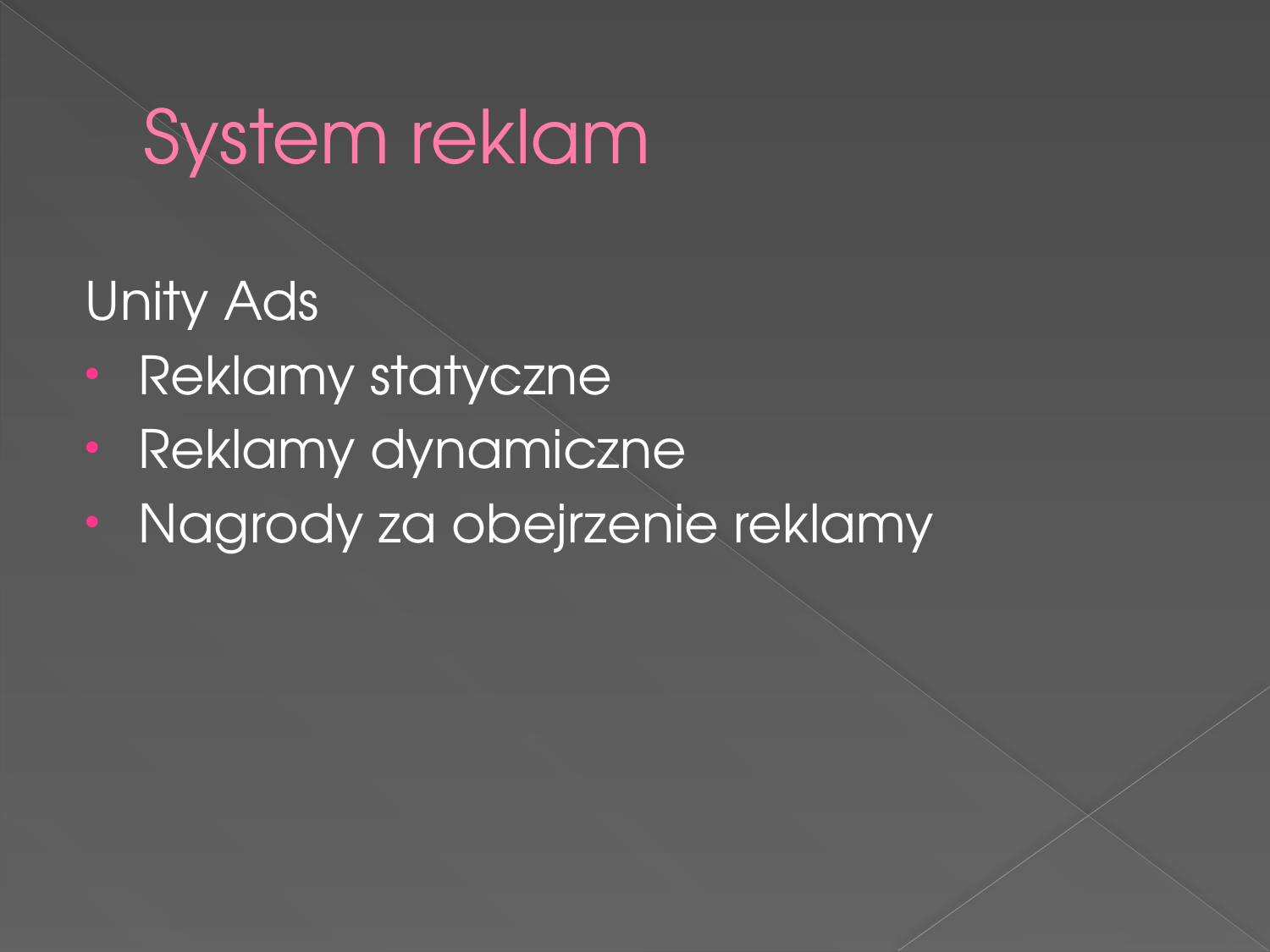

# System reklam
Unity Ads
Reklamy statyczne
Reklamy dynamiczne
Nagrody za obejrzenie reklamy